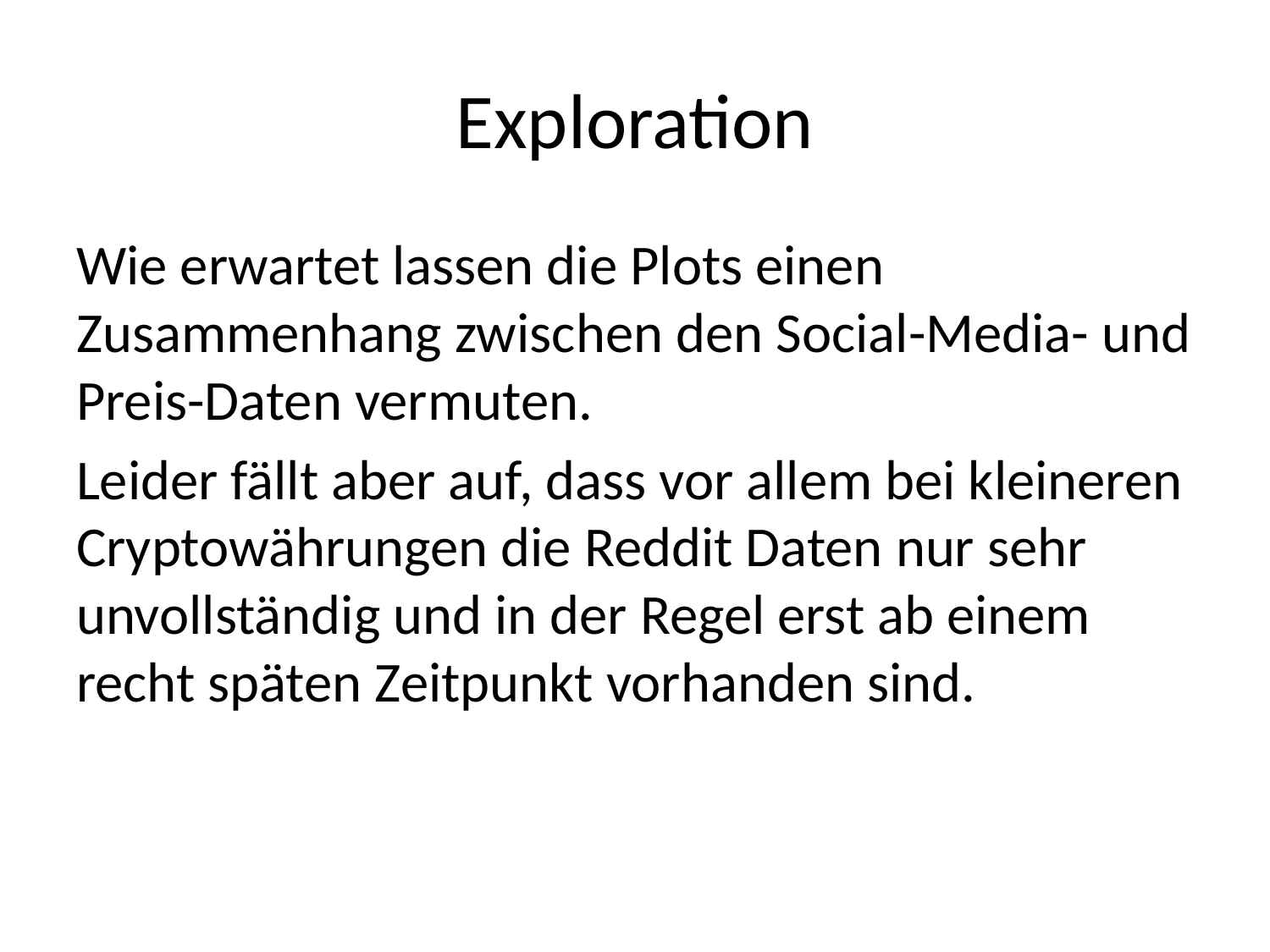

# Exploration
Wie erwartet lassen die Plots einen Zusammenhang zwischen den Social-Media- und Preis-Daten vermuten.
Leider fällt aber auf, dass vor allem bei kleineren Cryptowährungen die Reddit Daten nur sehr unvollständig und in der Regel erst ab einem recht späten Zeitpunkt vorhanden sind.